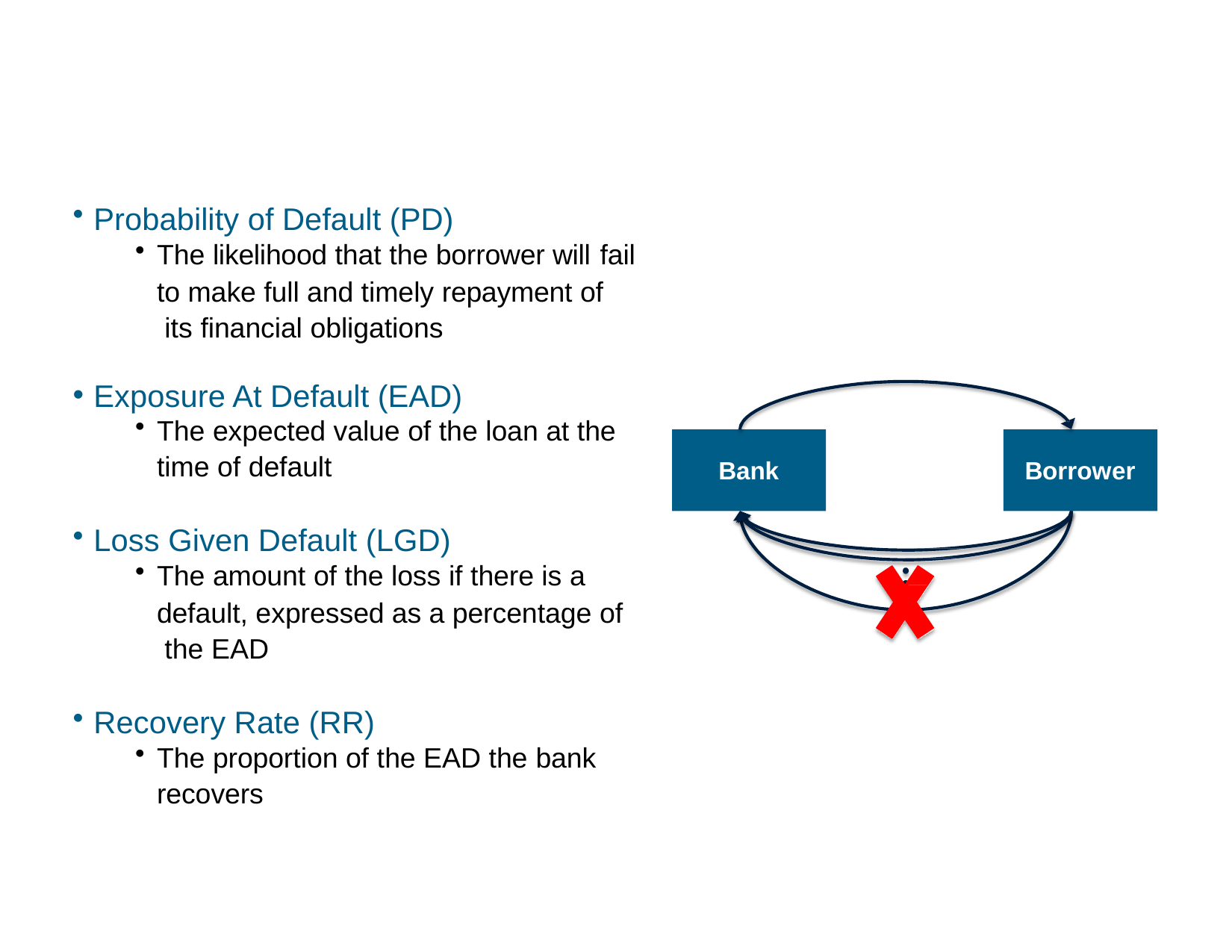

Estimating Credit LossesSSOmo — Common Measures

Probability of Default (PD)
The likelihood that the borrower will fail
to make full and timely repayment of  its financial obligations
Exposure At Default (EAD)
The expected value of the loan at the
time of default

Bank
Borrower

Loss Given Default (LGD)
The amount of the loss if there is a
default, expressed as a percentage of  the EAD

Recovery Rate (RR)
The proportion of the EAD the bank
recovers